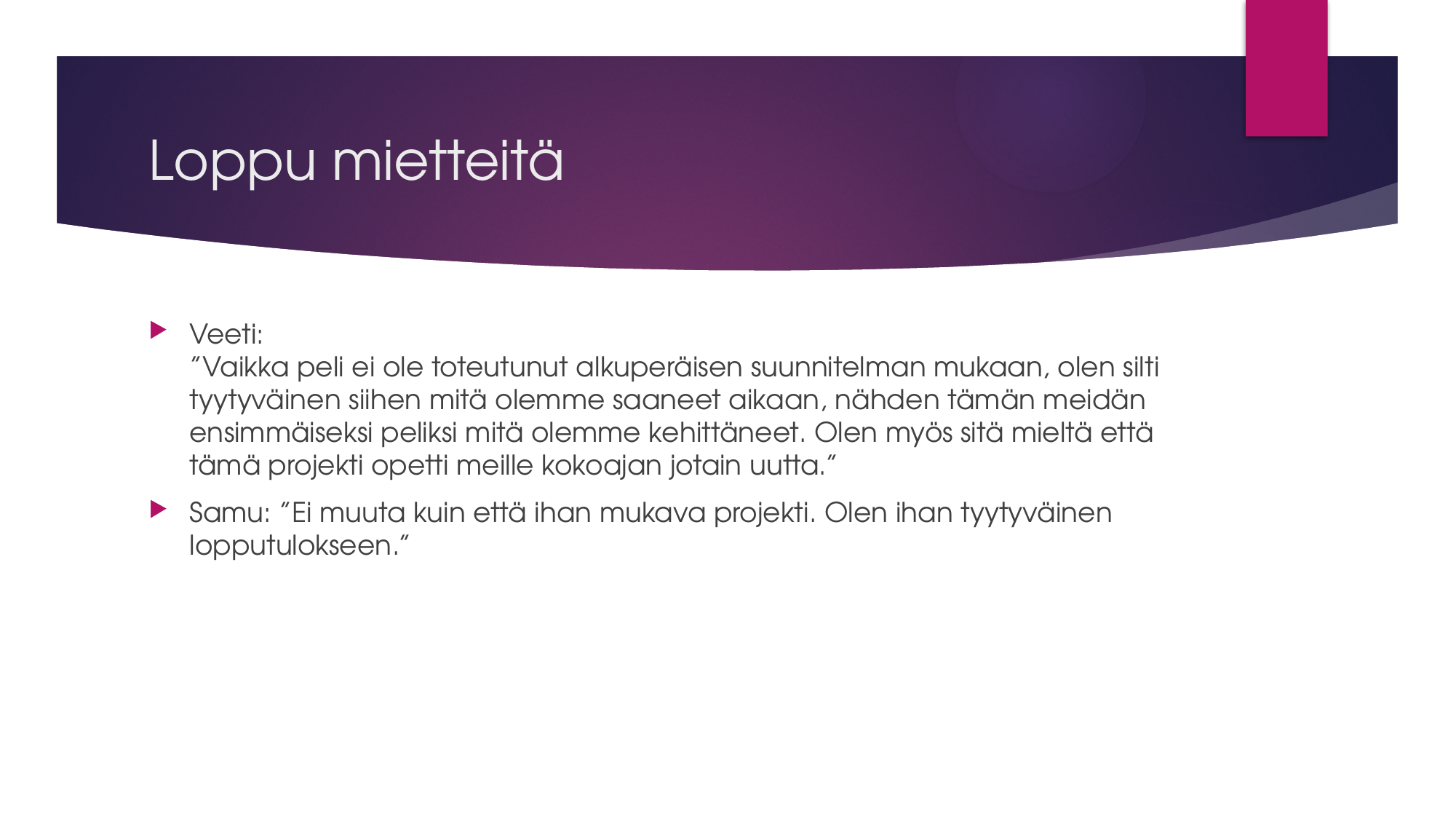

# Loppu mietteitä
Veeti:
”Vaikka peli ei ole toteutunut alkuperäisen suunnitelman mukaan, olen silti tyytyväinen siihen mitä olemme saaneet aikaan, nähden tämän meidän ensimmäiseksi peliksi mitä olemme kehittäneet. Olen myös sitä mieltä että tämä projekti opetti meille kokoajan jotain uutta.”
Samu: ”Ei muuta kuin että ihan mukava projekti. Olen ihan tyytyväinen lopputulokseen.”